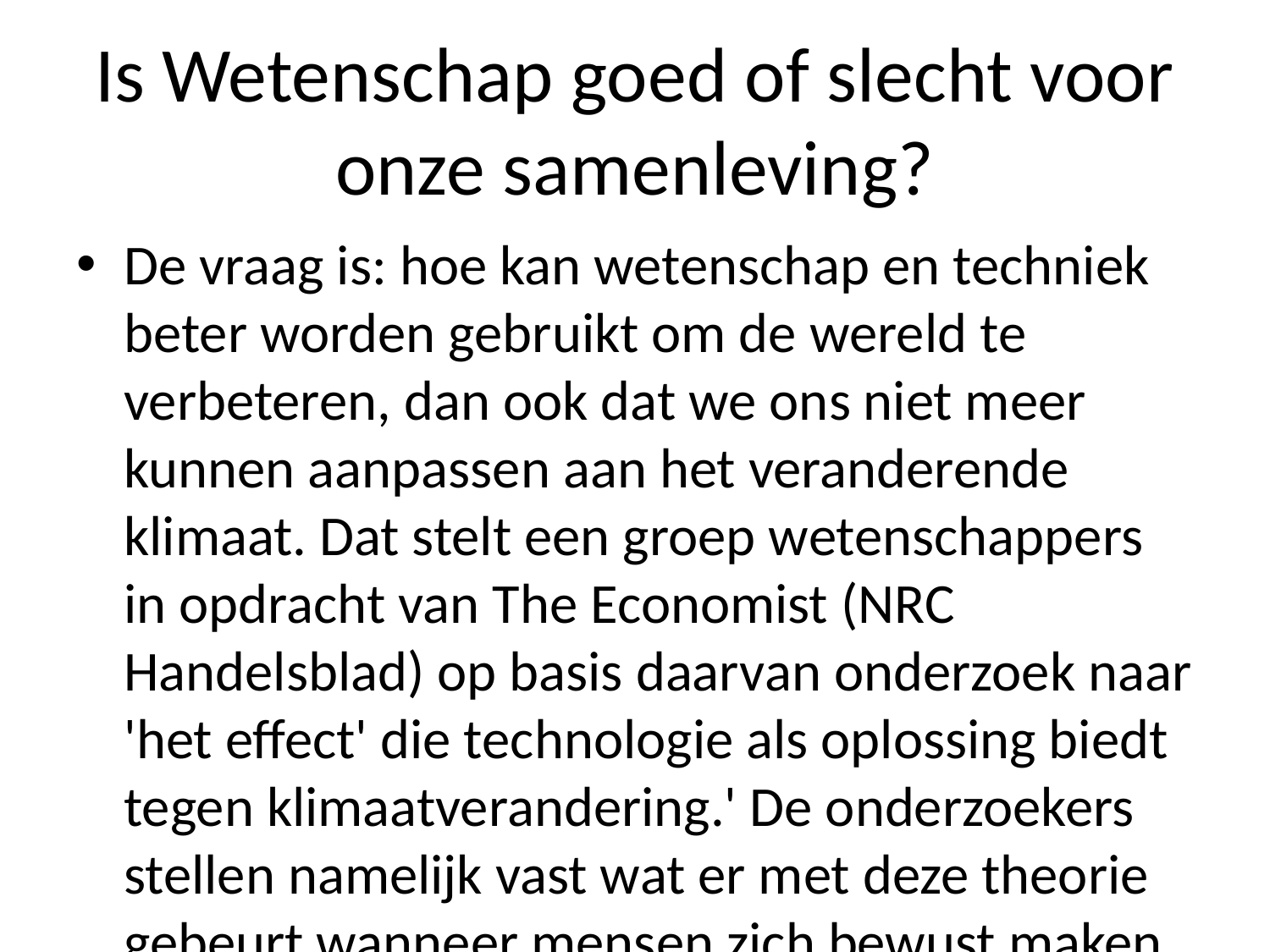

# Is Wetenschap goed of slecht voor onze samenleving?
De vraag is: hoe kan wetenschap en techniek beter worden gebruikt om de wereld te verbeteren, dan ook dat we ons niet meer kunnen aanpassen aan het veranderende klimaat. Dat stelt een groep wetenschappers in opdracht van The Economist (NRC Handelsblad) op basis daarvan onderzoek naar 'het effect' die technologie als oplossing biedt tegen klimaatverandering.' De onderzoekers stellen namelijk vast wat er met deze theorie gebeurt wanneer mensen zich bewust maken over hun eigen leefomgeving - bijvoorbeeld door middel ervan uit welke producten ze eten -, maar willen geen enkel bewijs geven waarom dit juist werkt zoals voorspeld wordt verondersteld; zij wijzen erop bovendien wel degelijk mogelijke effecten zijn geweest bij andere vormen der kennis-instellingen waar men zelf bezig was tot stand gekomen."Het gaat erom wie je bent", zegt Van den Berg "dat wij onszelf zo veel mogelijk beïnvloeden". Het zou volgens hem moeten betekenen echter iets anders omdat technologische ontwikkelingen steeds vaker gepaard gaan denken alsof alles nog altijd hetzelfde moet gebeuren.""We hebben nu eenmaal zoveel tijd nodig gehad